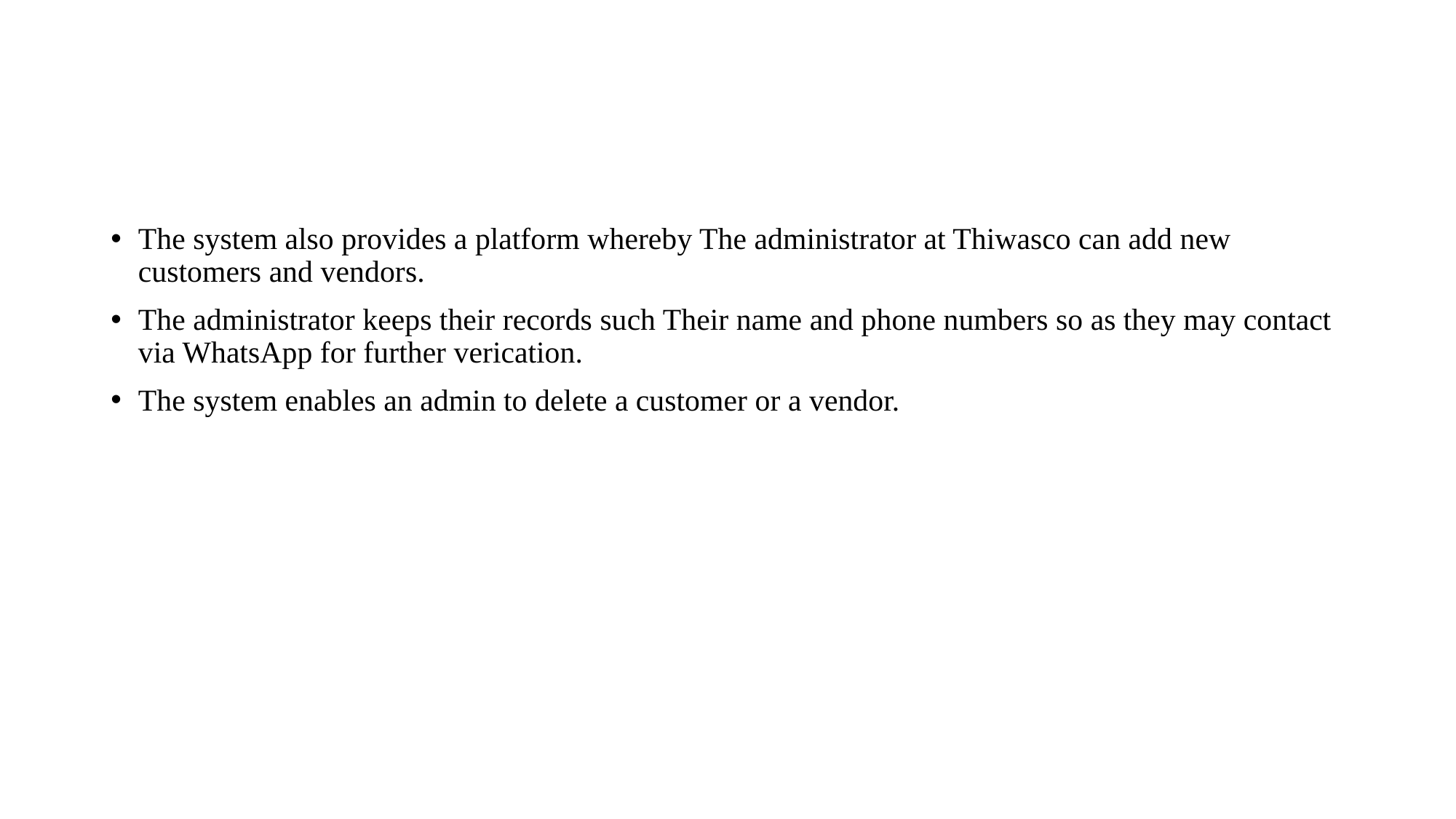

#
The system also provides a platform whereby The administrator at Thiwasco can add new customers and vendors.
The administrator keeps their records such Their name and phone numbers so as they may contact via WhatsApp for further verication.
The system enables an admin to delete a customer or a vendor.